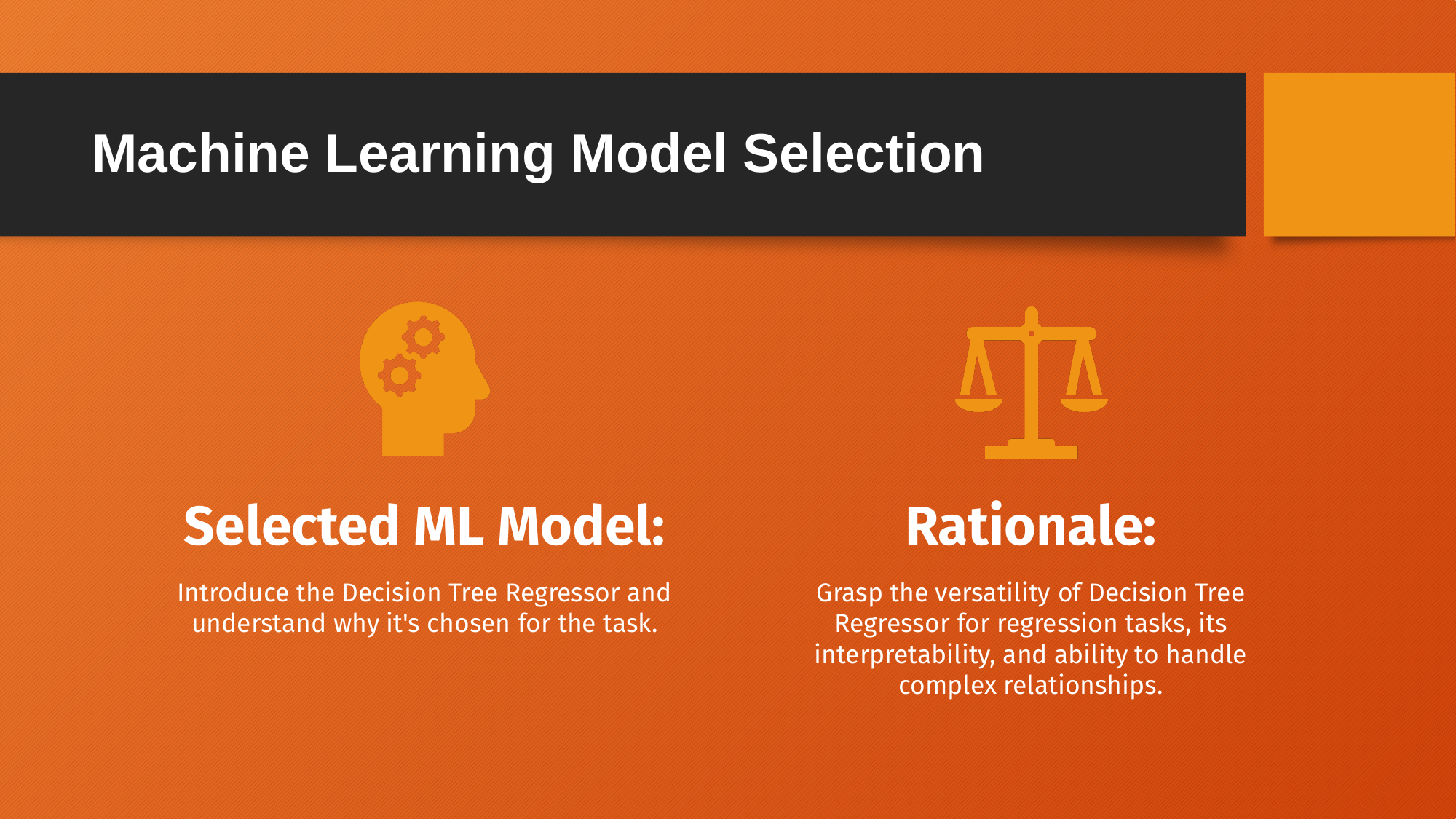

# Machine Learning Model Selection
Selected ML Model:
Introduce the Decision Tree Regressor and understand why it's chosen for the task.
Rationale:
Grasp the versatility of Decision Tree Regressor for regression tasks, its interpretability, and ability to handle complex relationships.